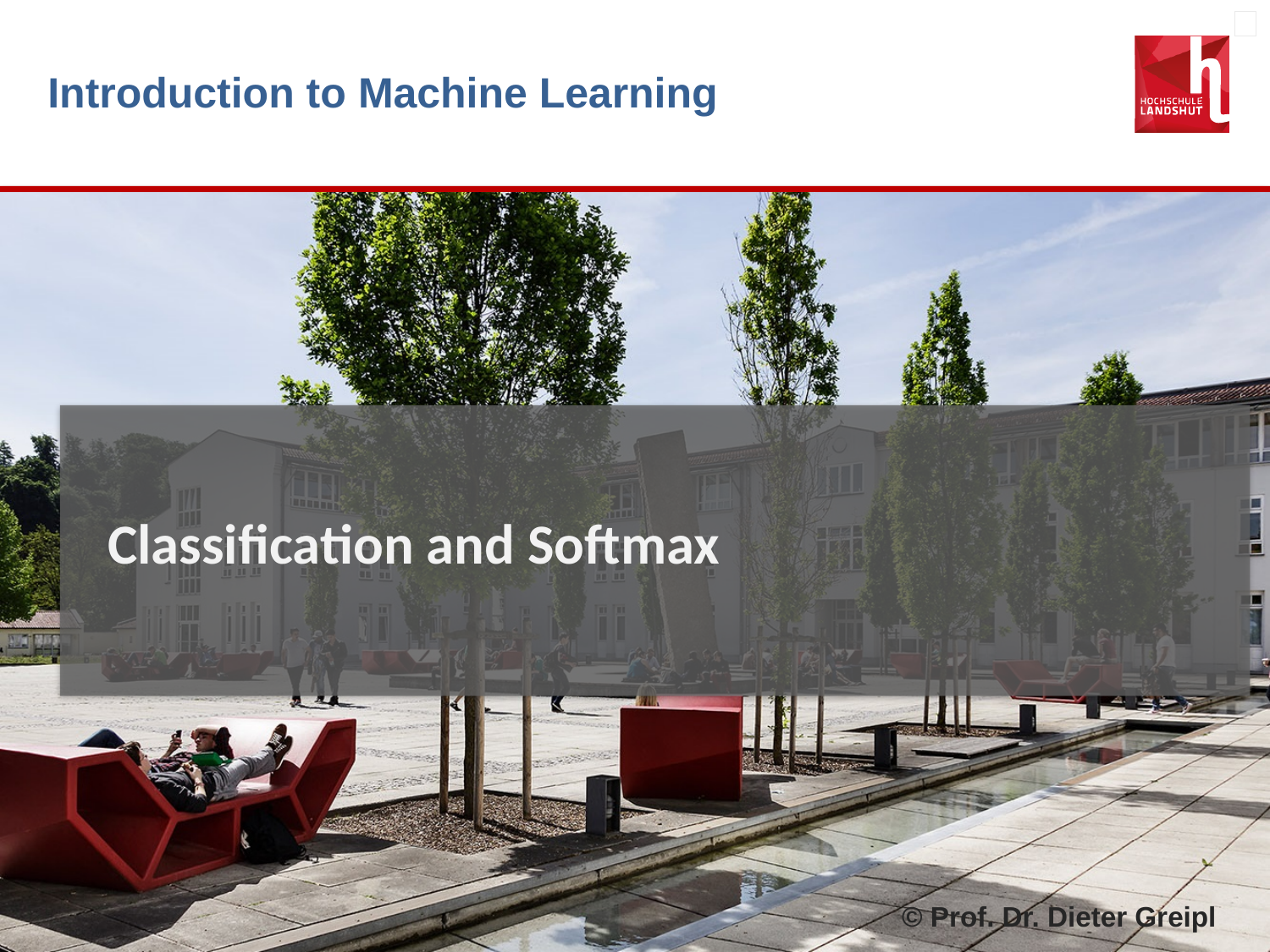

# Introduction to Machine Learning
Classification and Softmax